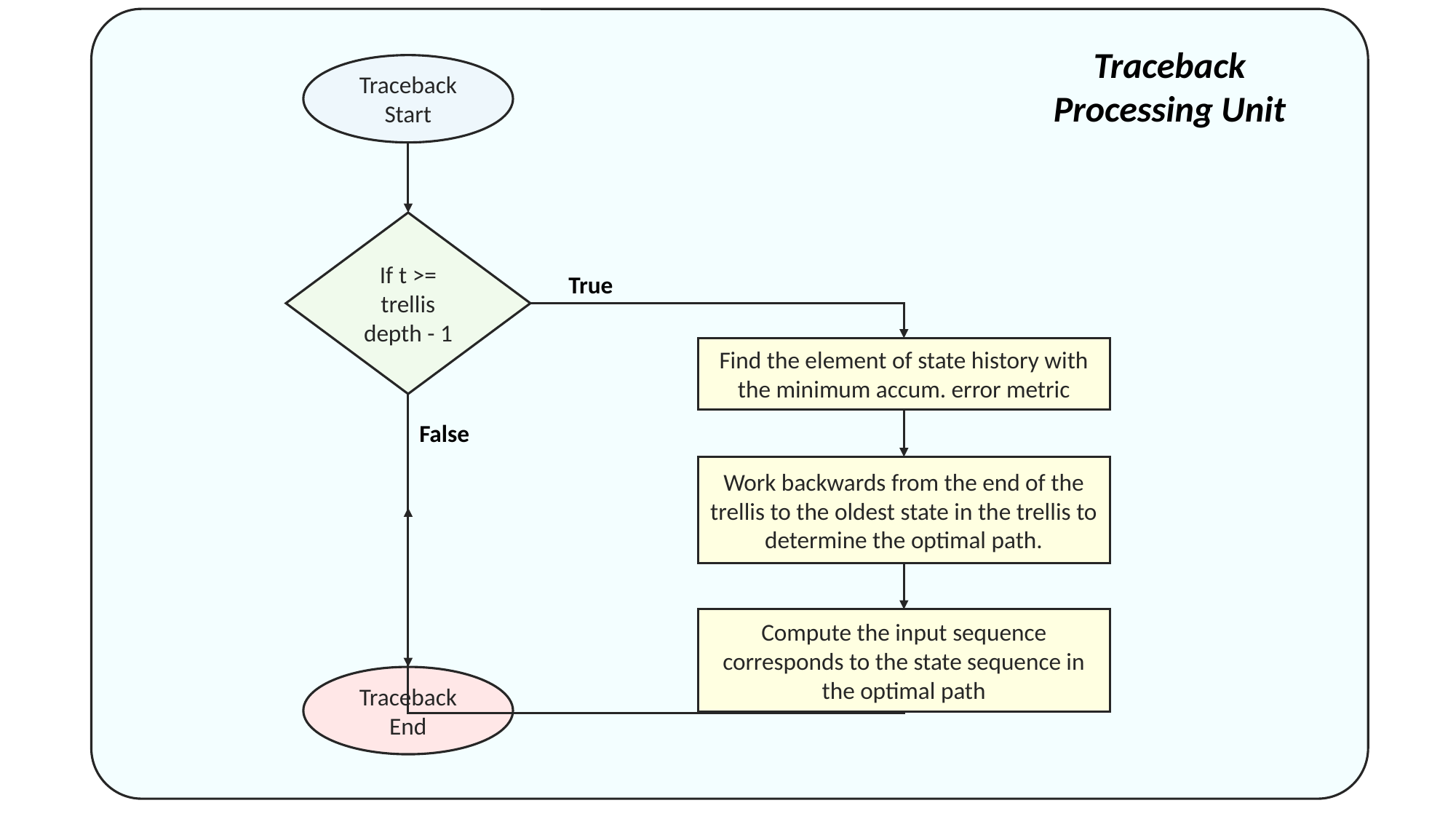

Traceback Processing Unit
Traceback Start
If t >= trellis depth - 1
True
Find the element of state history with the minimum accum. error metric
False
Work backwards from the end of the trellis to the oldest state in the trellis to determine the optimal path.
Compute the input sequence corresponds to the state sequence in the optimal path
Traceback End